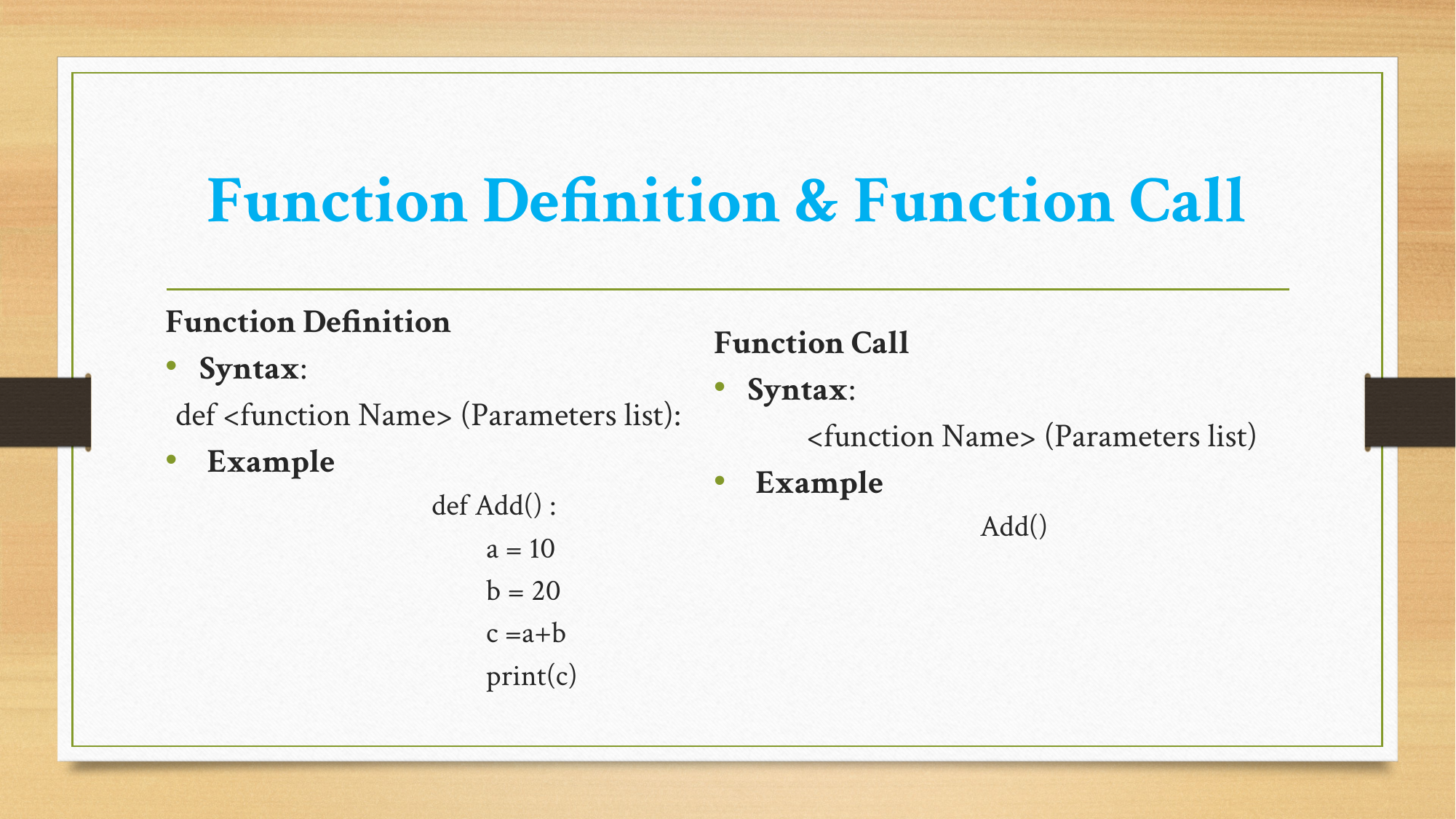

# Function Definition & Function Call
Function Definition
Syntax:
def <function Name> (Parameters list):
 Example
def Add() :
a = 10
b = 20
c =a+b
print(c)

Function Call
Syntax:
<function Name> (Parameters list)
 Example
Add()